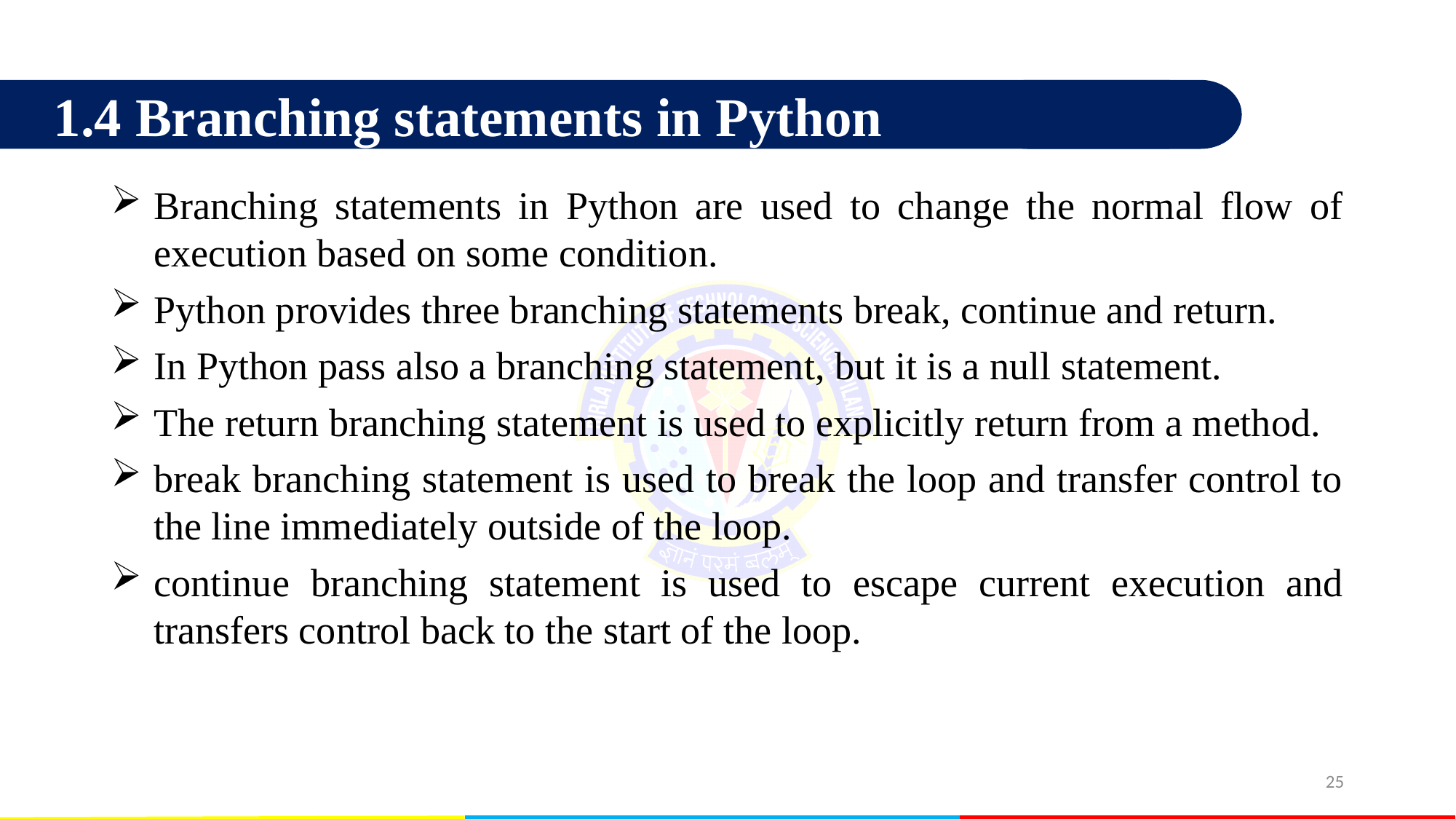

1.4 Branching statements in Python

Branching statements in Python are used to change the normal flow of execution based on some condition.
Python provides three branching statements break, continue and return.
In Python pass also a branching statement, but it is a null statement.
The return branching statement is used to explicitly return from a method.
break branching statement is used to break the loop and transfer control to the line immediately outside of the loop.
continue branching statement is used to escape current execution and transfers control back to the start of the loop.
25